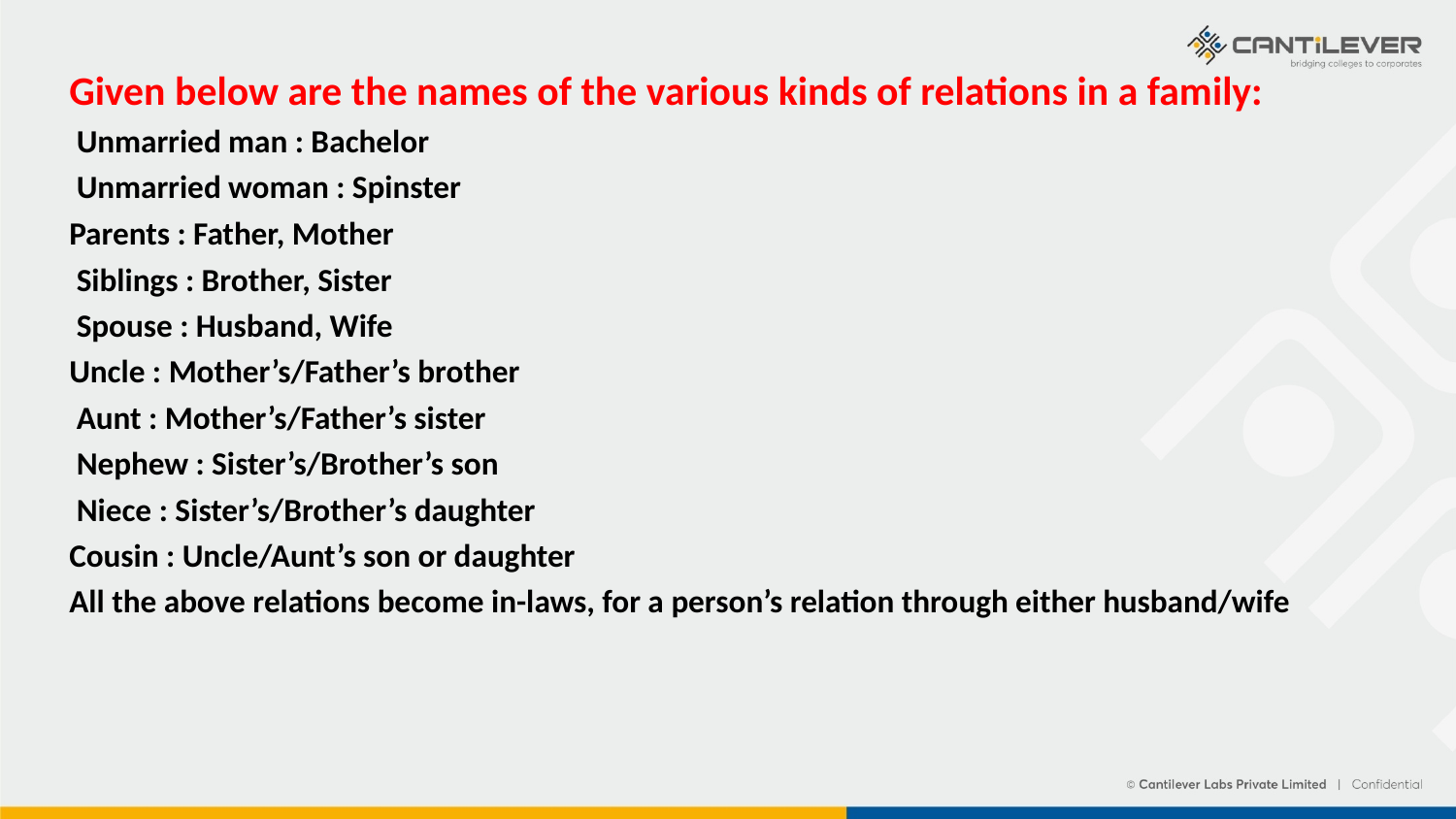

Given below are the names of the various kinds of relations in a family:
 Unmarried man : Bachelor
 Unmarried woman : Spinster
Parents : Father, Mother
 Siblings : Brother, Sister
 Spouse : Husband, Wife
Uncle : Mother’s/Father’s brother
 Aunt : Mother’s/Father’s sister
 Nephew : Sister’s/Brother’s son
 Niece : Sister’s/Brother’s daughter
Cousin : Uncle/Aunt’s son or daughter
All the above relations become in-laws, for a person’s relation through either husband/wife